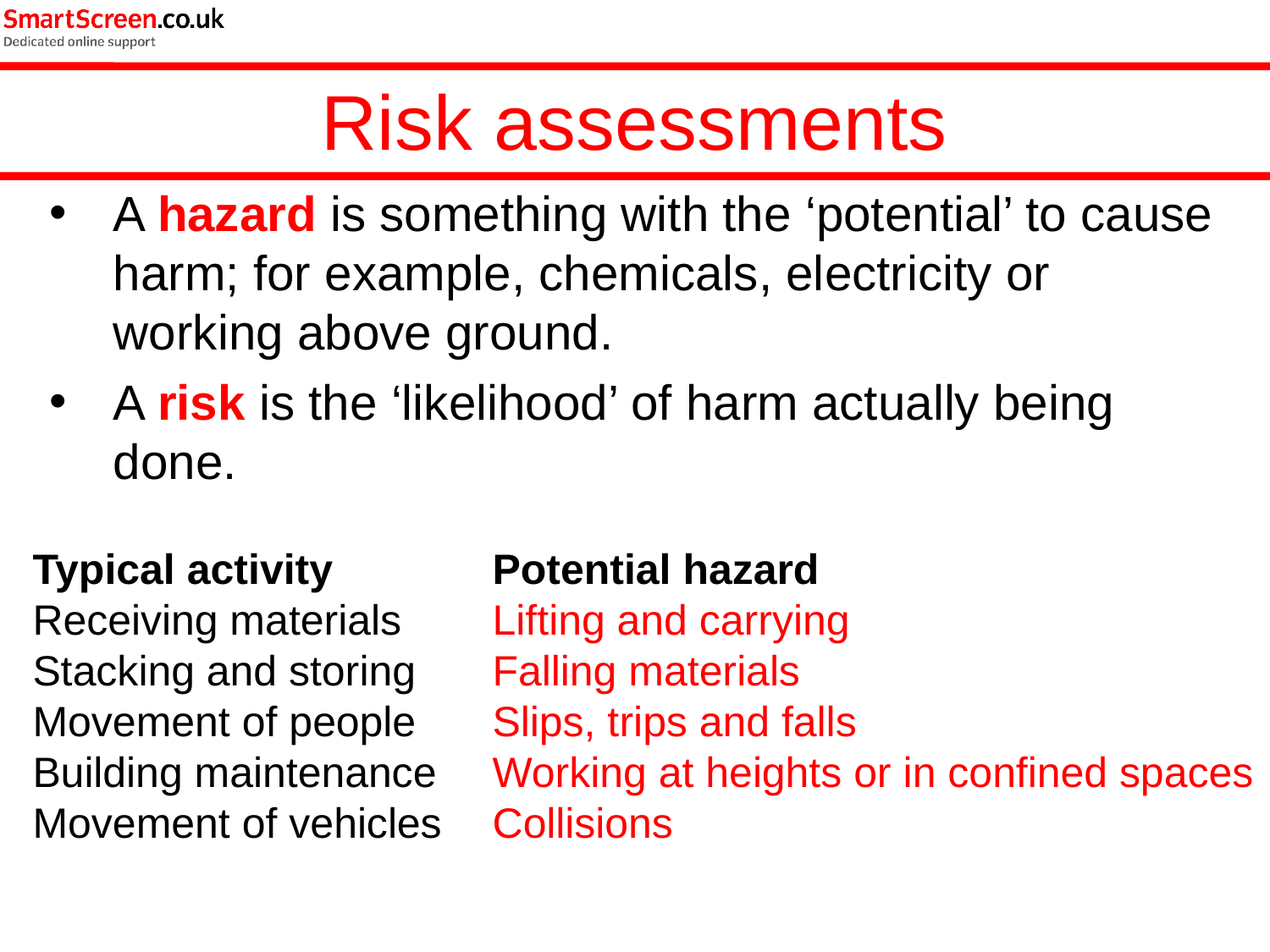

Risk assessments
A hazard is something with the ‘potential’ to cause harm; for example, chemicals, electricity or working above ground.
A risk is the ‘likelihood’ of harm actually being done.
Typical activity
Receiving materials
Stacking and storing
Movement of people
Building maintenance
Movement of vehicles
Potential hazard
Lifting and carrying
Falling materials
Slips, trips and falls
Working at heights or in confined spaces
Collisions